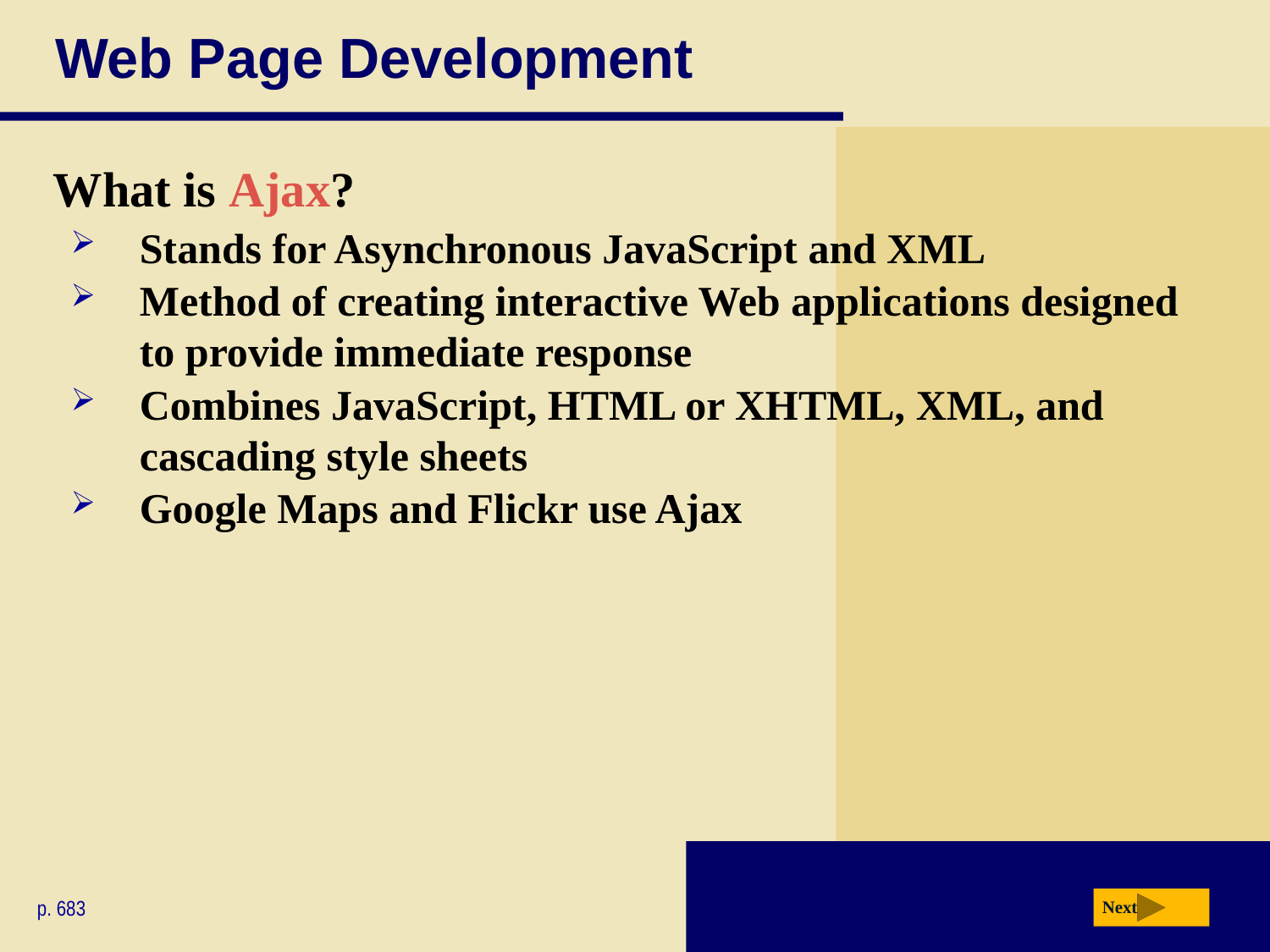

# Web Page Development
What is Ajax?
Stands for Asynchronous JavaScript and XML
Method of creating interactive Web applications designed to provide immediate response
Combines JavaScript, HTML or XHTML, XML, and cascading style sheets
Google Maps and Flickr use Ajax
p. 683

Next